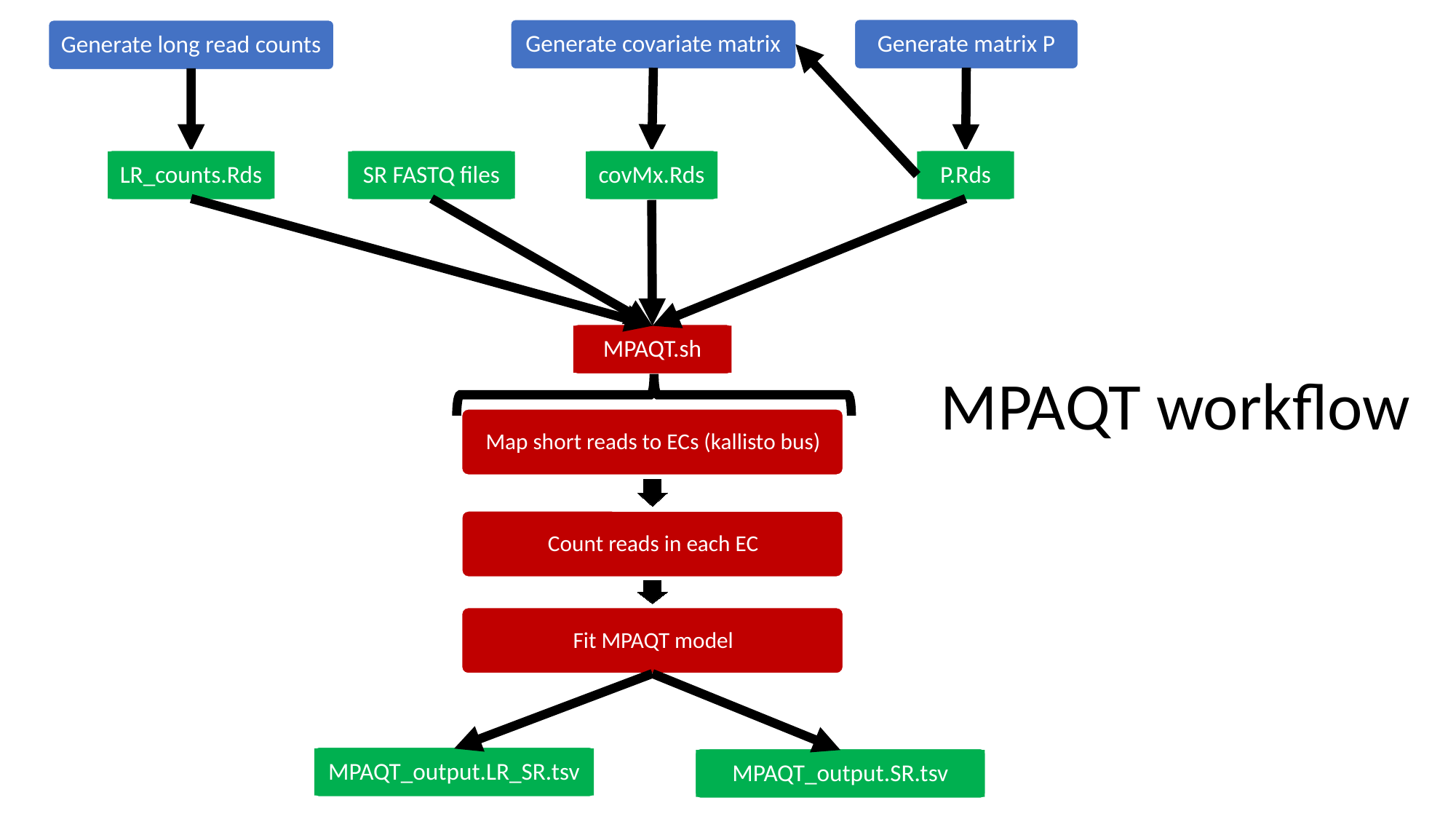

Generate matrix P

Generate covariate matrix

Generate long read counts

LR_counts.Rds

SR FASTQ files

covMx.Rds

P.Rds

MPAQT.sh
MPAQT workflow
Map short reads to ECs (kallisto bus)

Count reads in each EC

Fit MPAQT model

MPAQT_output.LR_SR.tsv

MPAQT_output.SR.tsv